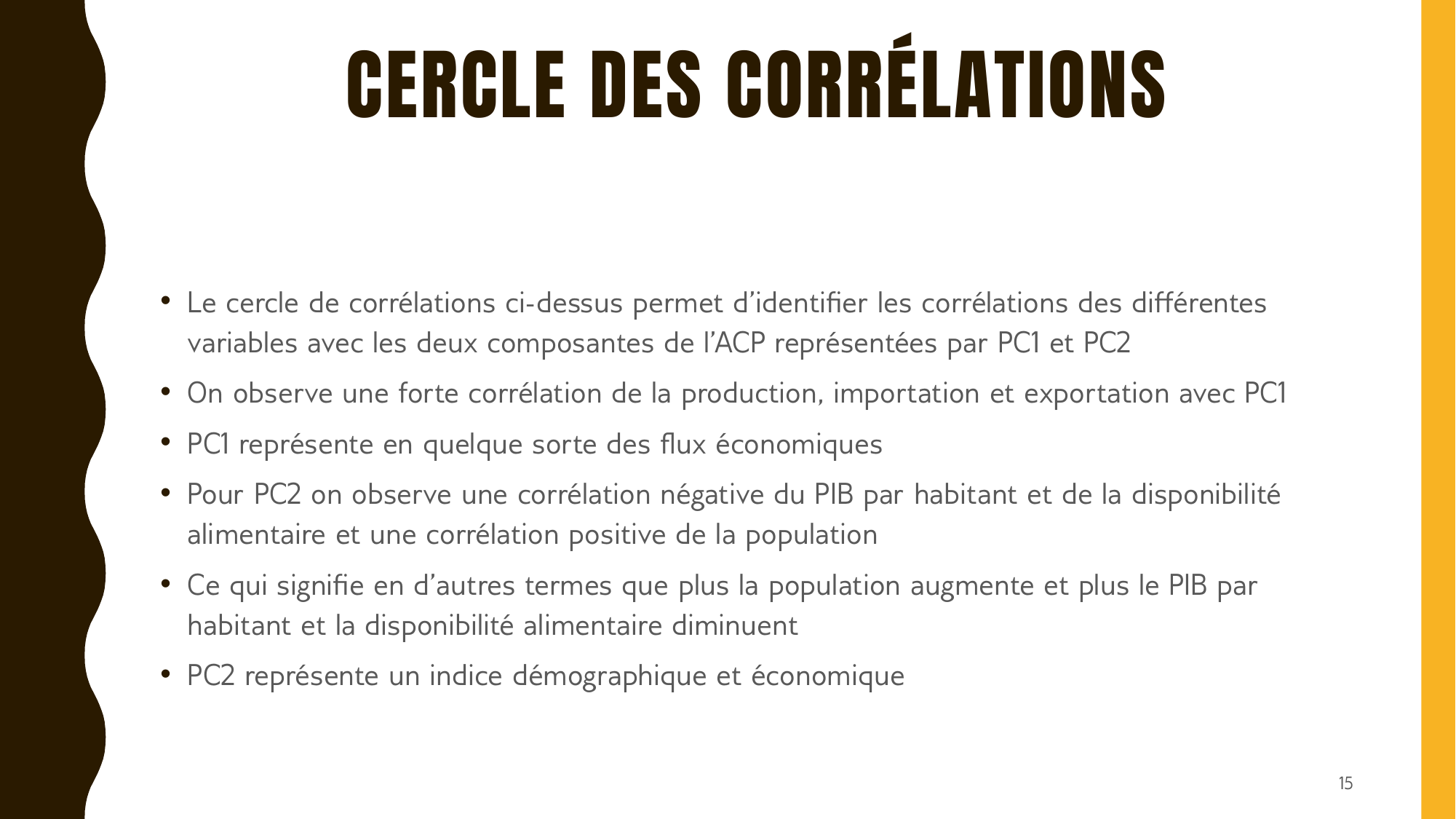

# Cercle des corrélations
Le cercle de corrélations ci-dessus permet d’identifier les corrélations des différentes variables avec les deux composantes de l’ACP représentées par PC1 et PC2
On observe une forte corrélation de la production, importation et exportation avec PC1
PC1 représente en quelque sorte des flux économiques
Pour PC2 on observe une corrélation négative du PIB par habitant et de la disponibilité alimentaire et une corrélation positive de la population
Ce qui signifie en d’autres termes que plus la population augmente et plus le PIB par habitant et la disponibilité alimentaire diminuent
PC2 représente un indice démographique et économique

15